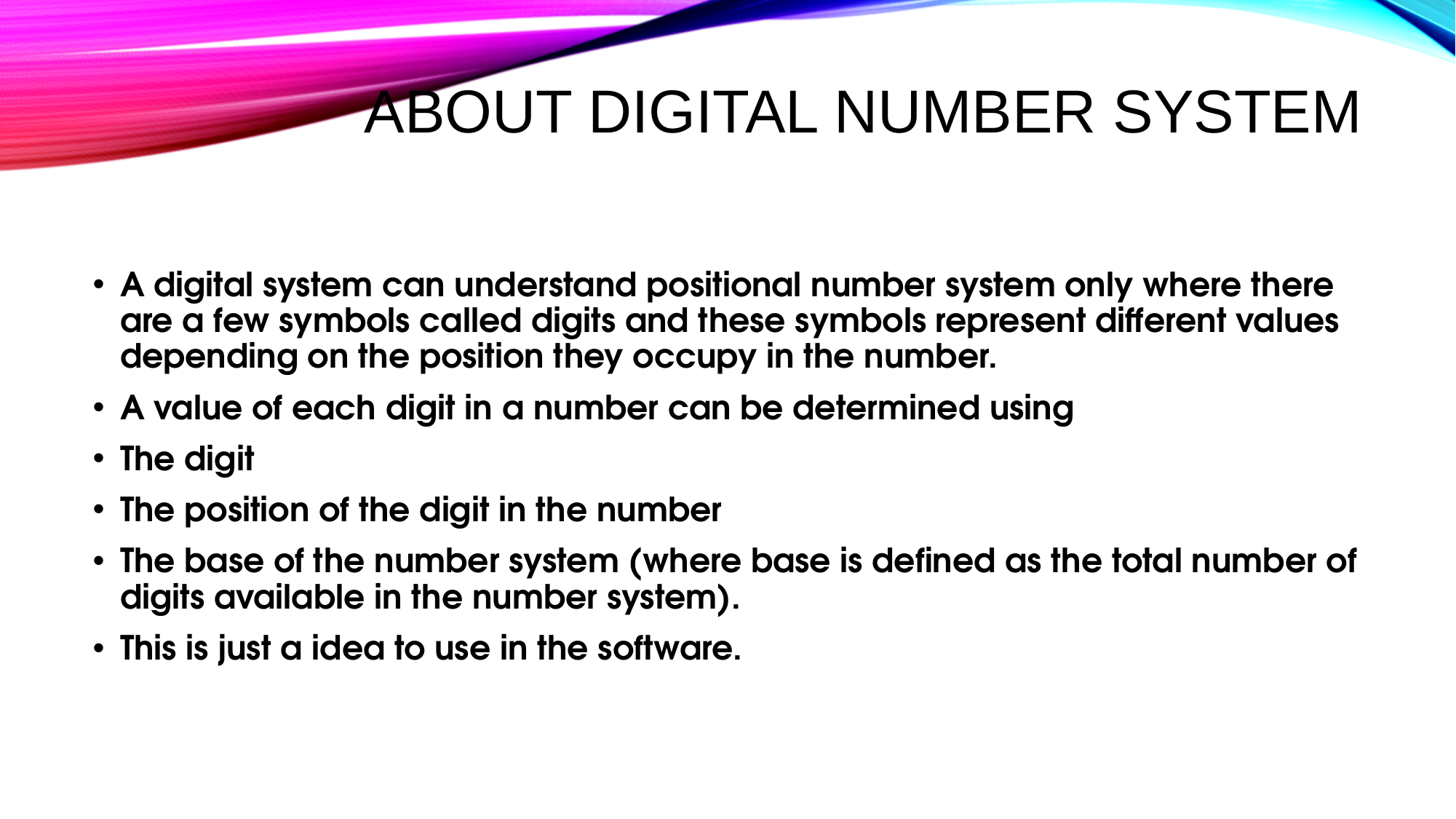

# ABOUT DIGITAL NUMBER SYSTEM
A digital system can understand positional number system only where there are a few symbols called digits and these symbols represent different values depending on the position they occupy in the number.
A value of each digit in a number can be determined using
The digit
The position of the digit in the number
The base of the number system (where base is defined as the total number of digits available in the number system).
This is just a idea to use in the software.